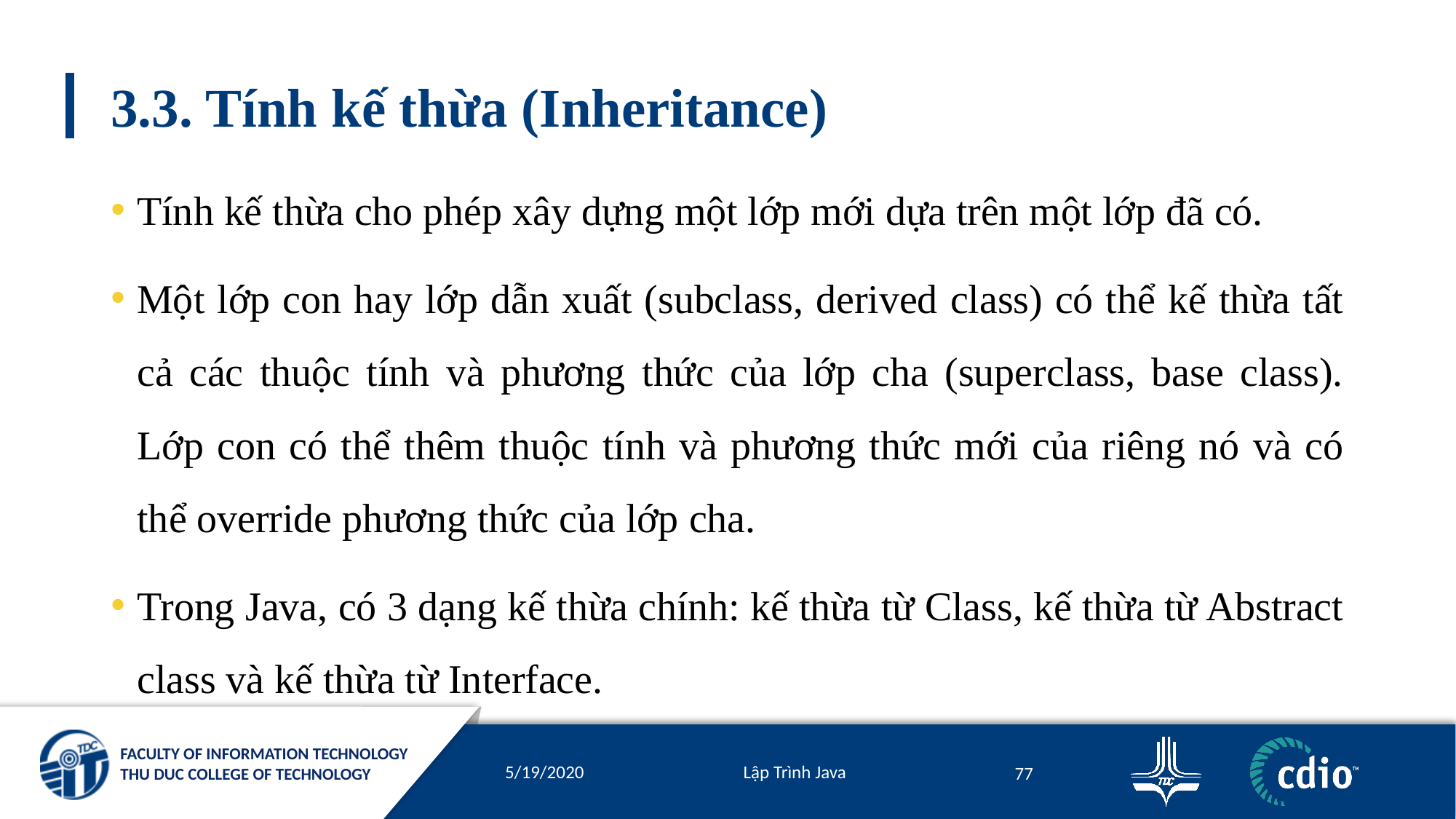

# 3.3. Tính kế thừa (Inheritance)
Tính kế thừa cho phép xây dựng một lớp mới dựa trên một lớp đã có.
Một lớp con hay lớp dẫn xuất (subclass, derived class) có thể kế thừa tất cả các thuộc tính và phương thức của lớp cha (superclass, base class). Lớp con có thể thêm thuộc tính và phương thức mới của riêng nó và có thể override phương thức của lớp cha.
Trong Java, có 3 dạng kế thừa chính: kế thừa từ Class, kế thừa từ Abstract class và kế thừa từ Interface.